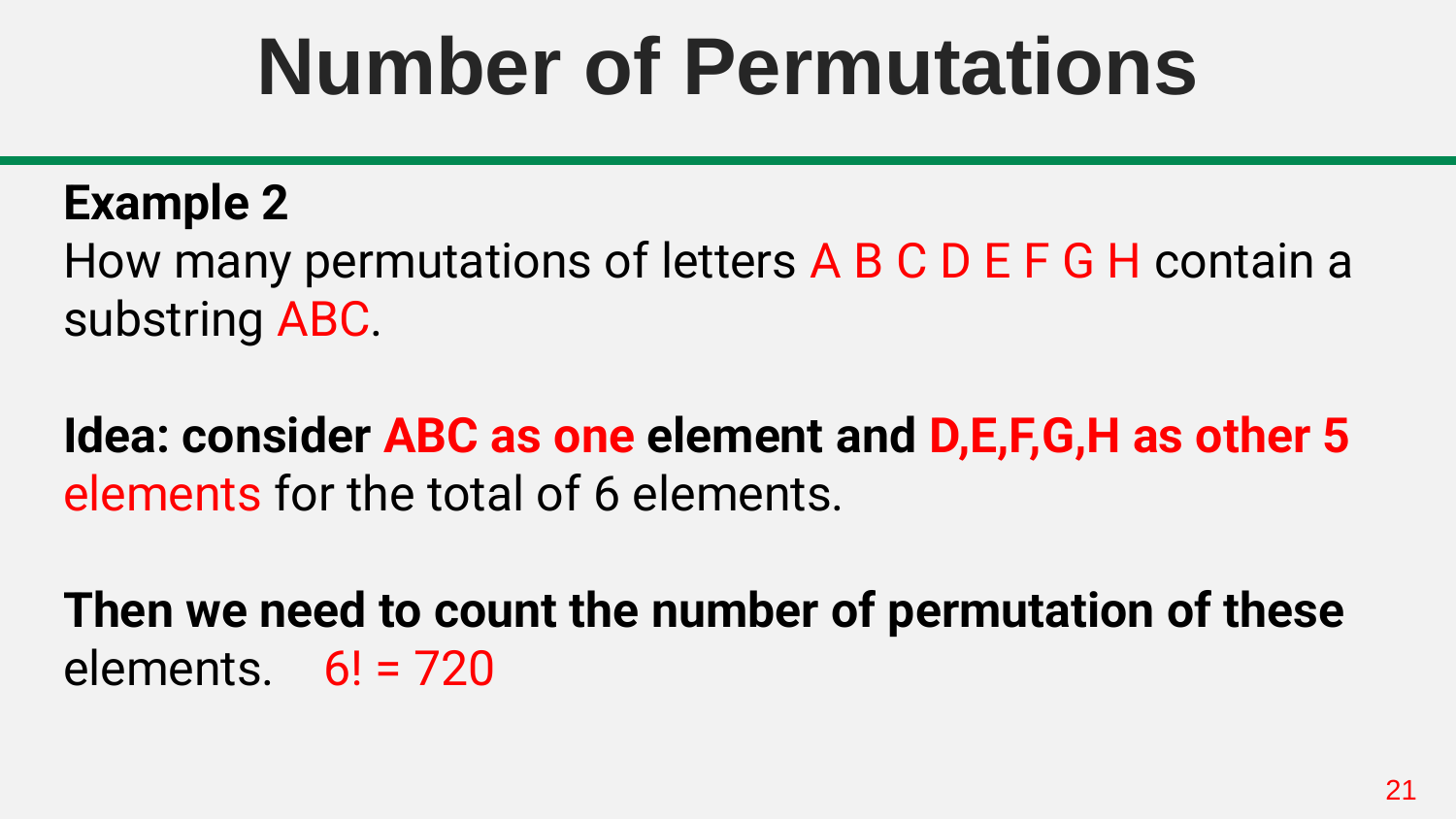

# Number of Permutations
Example 2
How many permutations of letters A B C D E F G H contain a substring ABC.

Idea: consider ABC as one element and D,E,F,G,H as other 5 elements for the total of 6 elements.

Then we need to count the number of permutation of these elements.    6! = 720